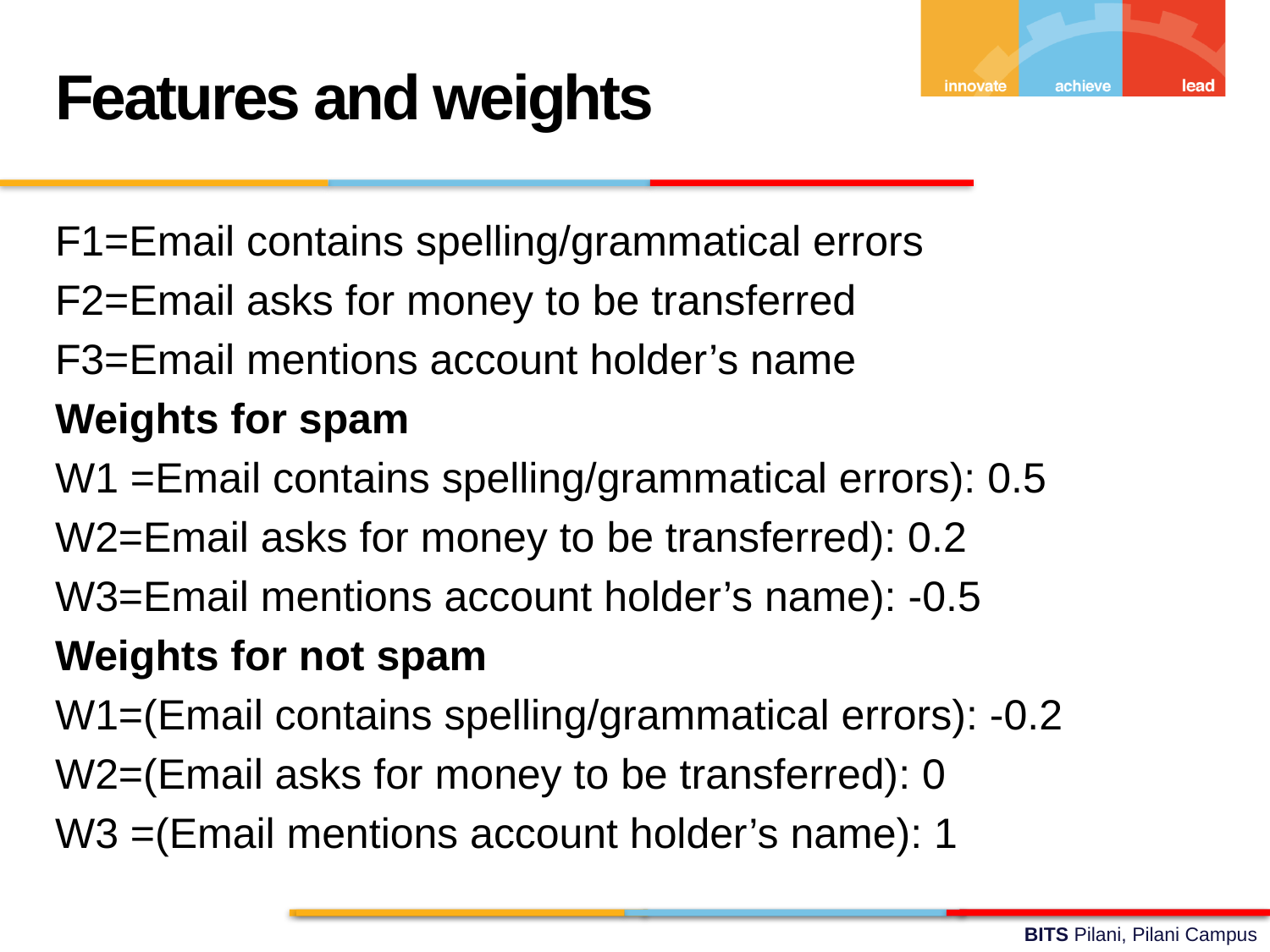

Features and weights
F1=Email contains spelling/grammatical errors
F2=Email asks for money to be transferred
F3=Email mentions account holder’s name
Weights for spam
W1 =Email contains spelling/grammatical errors): 0.5
W2=Email asks for money to be transferred): 0.2
W3=Email mentions account holder’s name): -0.5
Weights for not spam
W1=(Email contains spelling/grammatical errors): -0.2
W2=(Email asks for money to be transferred): 0
W3 =(Email mentions account holder’s name): 1